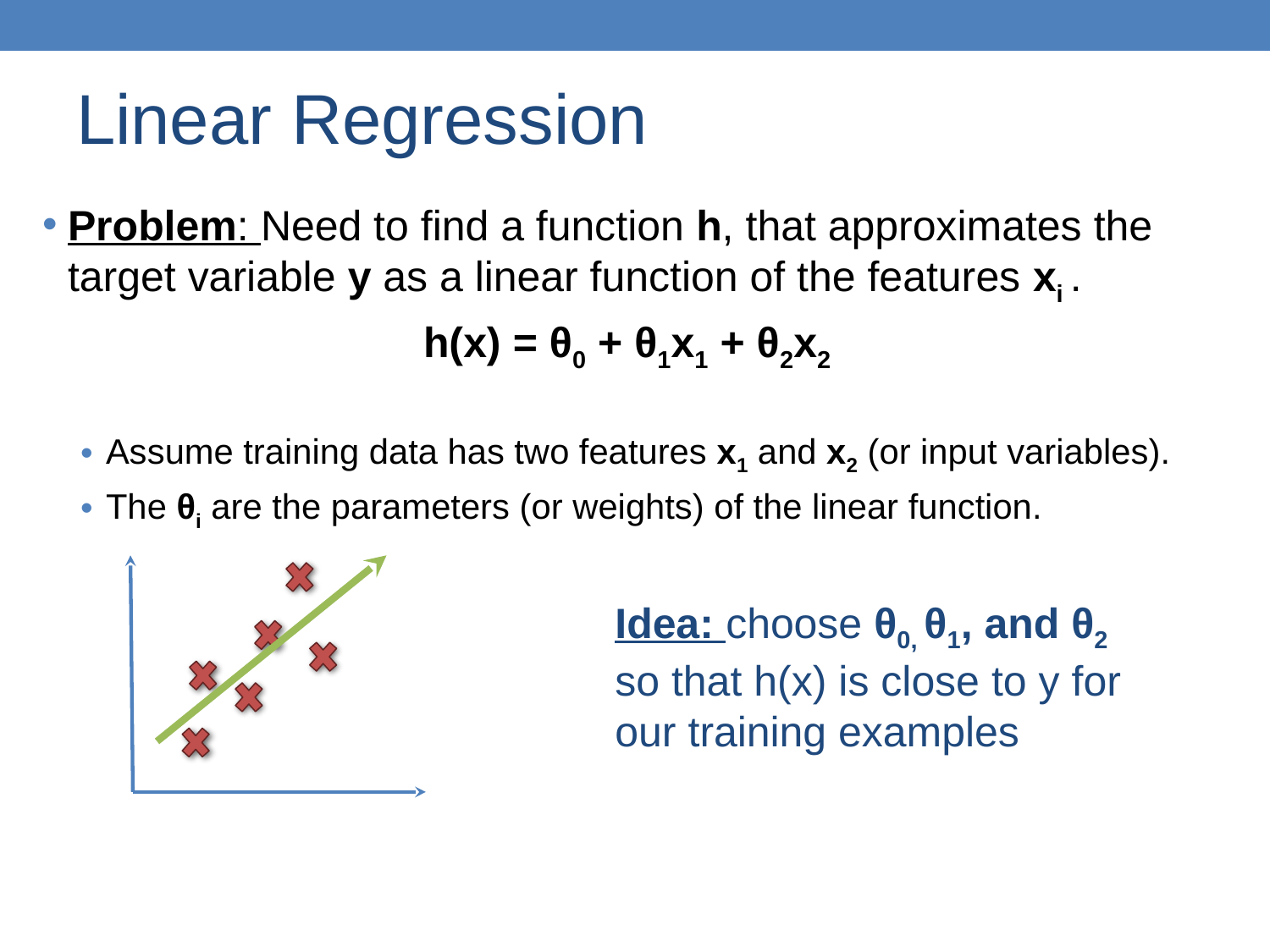

# Linear Regression
Problem: Need to find a function h, that approximates the target variable y as a linear function of the features xi .
			h(x) = θ0 + θ1x1 + θ2x2

Assume training data has two features x1 and x2 (or input variables).
The θi are the parameters (or weights) of the linear function.

Idea: choose θ0, θ1, and θ2 so that h(x) is close to y for our training examples